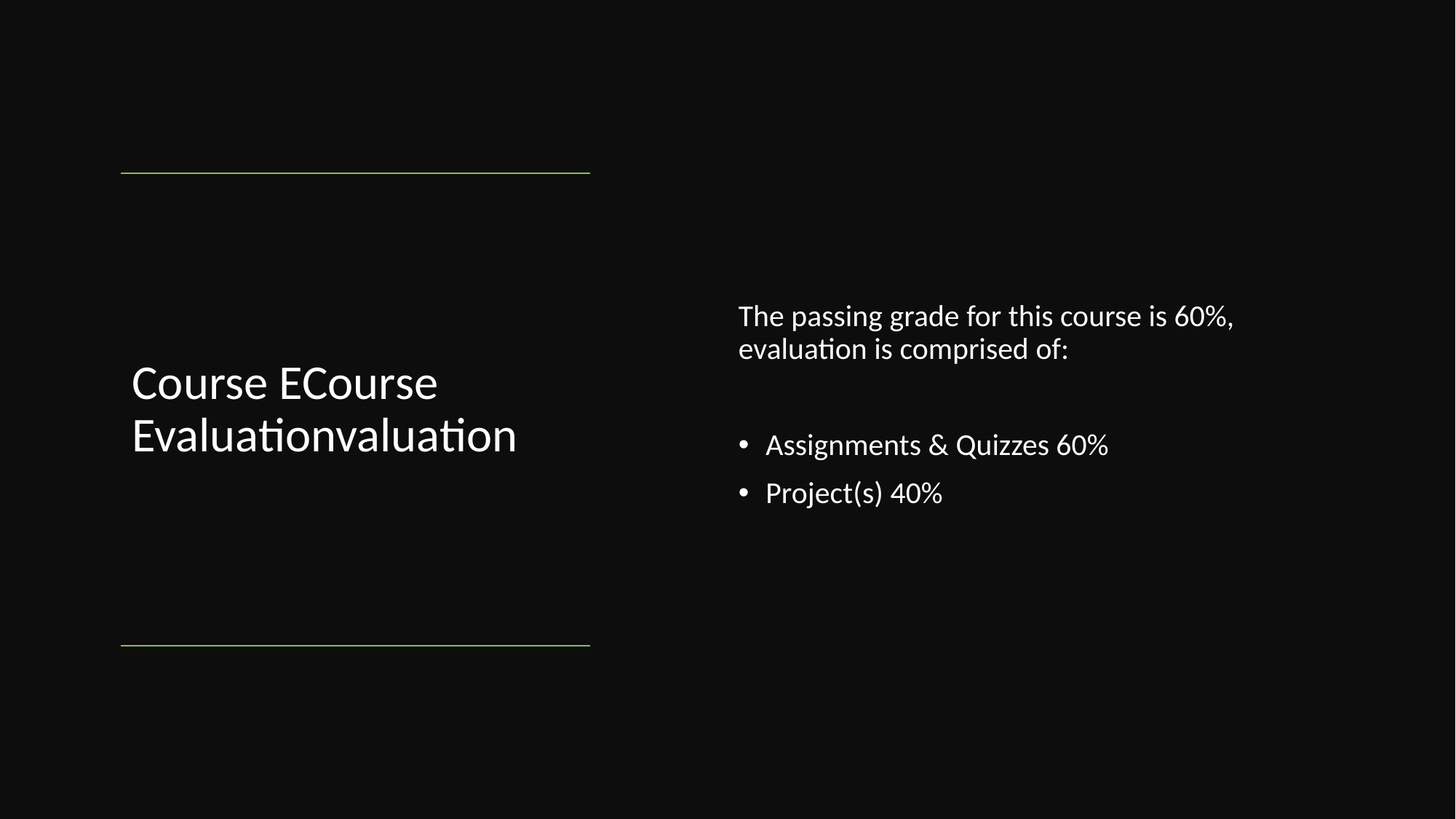

The passing grade for this course is 60%, evaluation is comprised of:

Assignments & Quizzes 60%
Project(s) 40%
# Course ECourse Evaluationvaluation